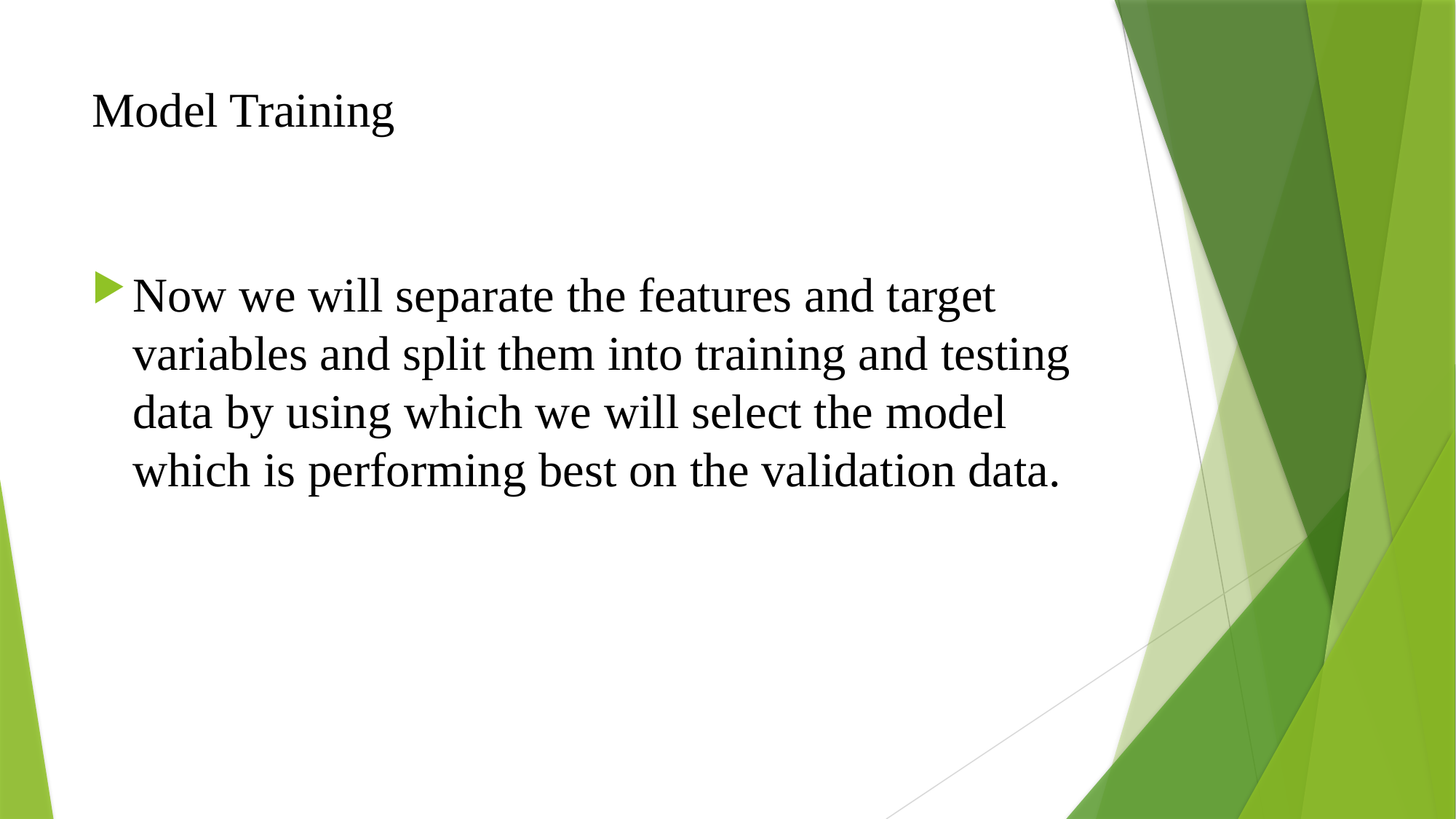

# Model Training
Now we will separate the features and target variables and split them into training and testing data by using which we will select the model which is performing best on the validation data.